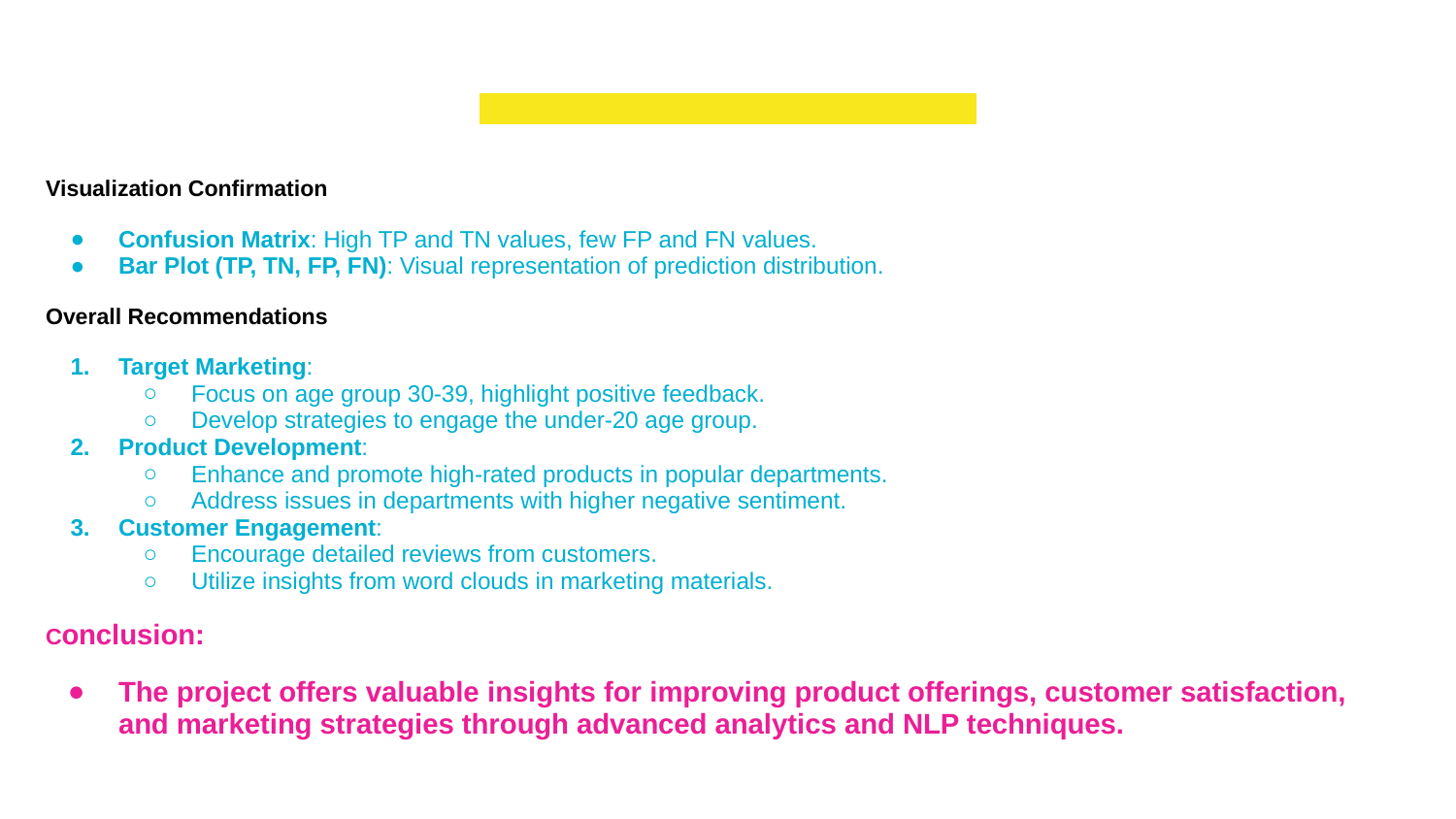

# Visualizations and Recommendations

Visualization Confirmation
Confusion Matrix: High TP and TN values, few FP and FN values.
Bar Plot (TP, TN, FP, FN): Visual representation of prediction distribution.
Overall Recommendations
Target Marketing:
Focus on age group 30-39, highlight positive feedback.
Develop strategies to engage the under-20 age group.
Product Development:
Enhance and promote high-rated products in popular departments.
Address issues in departments with higher negative sentiment.
Customer Engagement:
Encourage detailed reviews from customers.
Utilize insights from word clouds in marketing materials.
Conclusion:
The project offers valuable insights for improving product offerings, customer satisfaction, and marketing strategies through advanced analytics and NLP techniques.